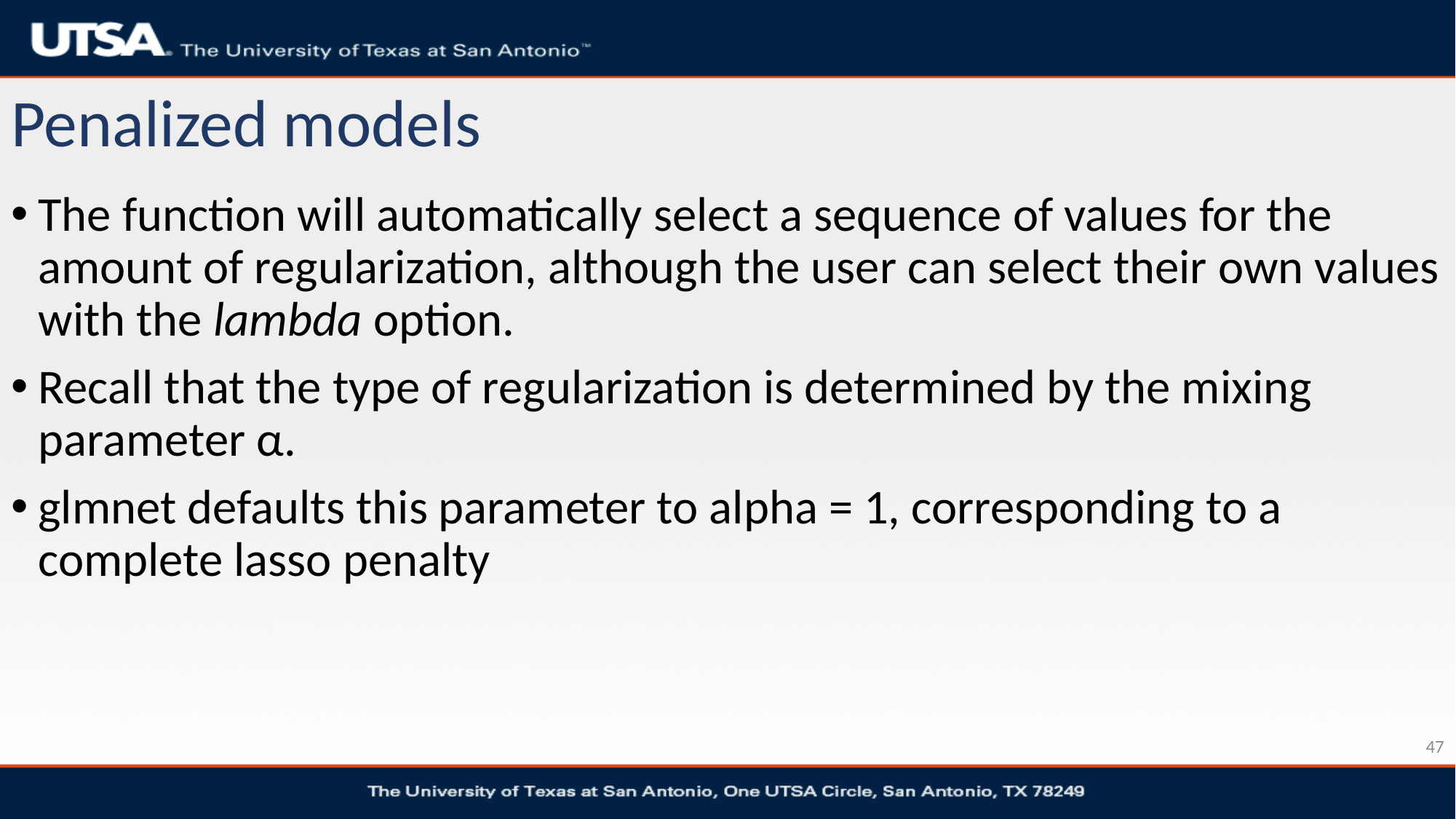

# Penalized models
The function will automatically select a sequence of values for the amount of regularization, although the user can select their own values with the lambda option.
Recall that the type of regularization is determined by the mixing parameter α.
glmnet defaults this parameter to alpha = 1, corresponding to a complete lasso penalty
47